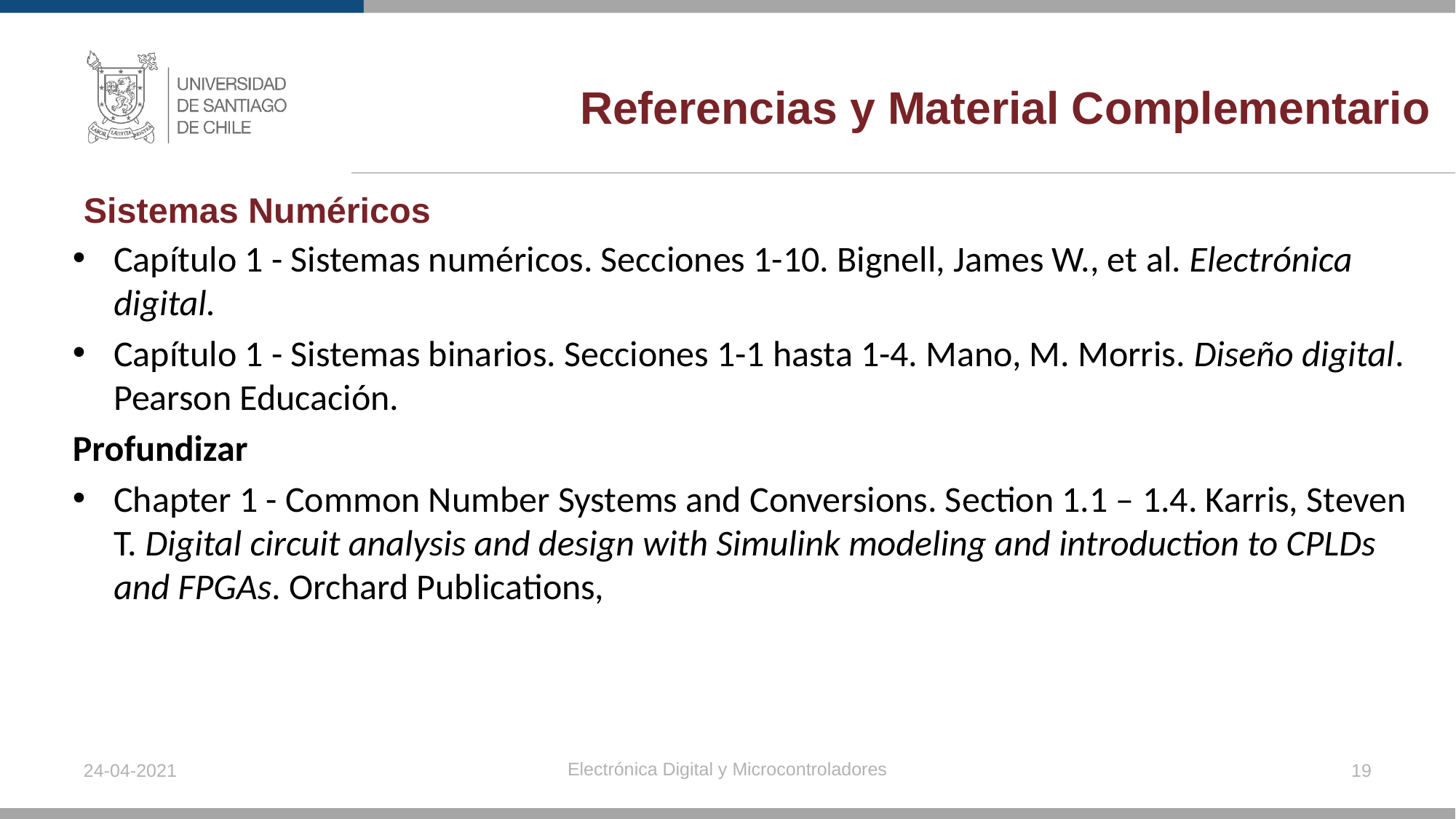

# Referencias y Material Complementario
Sistemas Numéricos
Capítulo 1 - Sistemas numéricos. Secciones 1-10. Bignell, James W., et al. Electrónica digital.
Capítulo 1 - Sistemas binarios. Secciones 1-1 hasta 1-4. Mano, M. Morris. Diseño digital. Pearson Educación.
Profundizar
Chapter 1 - Common Number Systems and Conversions. Section 1.1 – 1.4. Karris, Steven T. Digital circuit analysis and design with Simulink modeling and introduction to CPLDs and FPGAs. Orchard Publications,
Electrónica Digital y Microcontroladores
24-04-2021
19